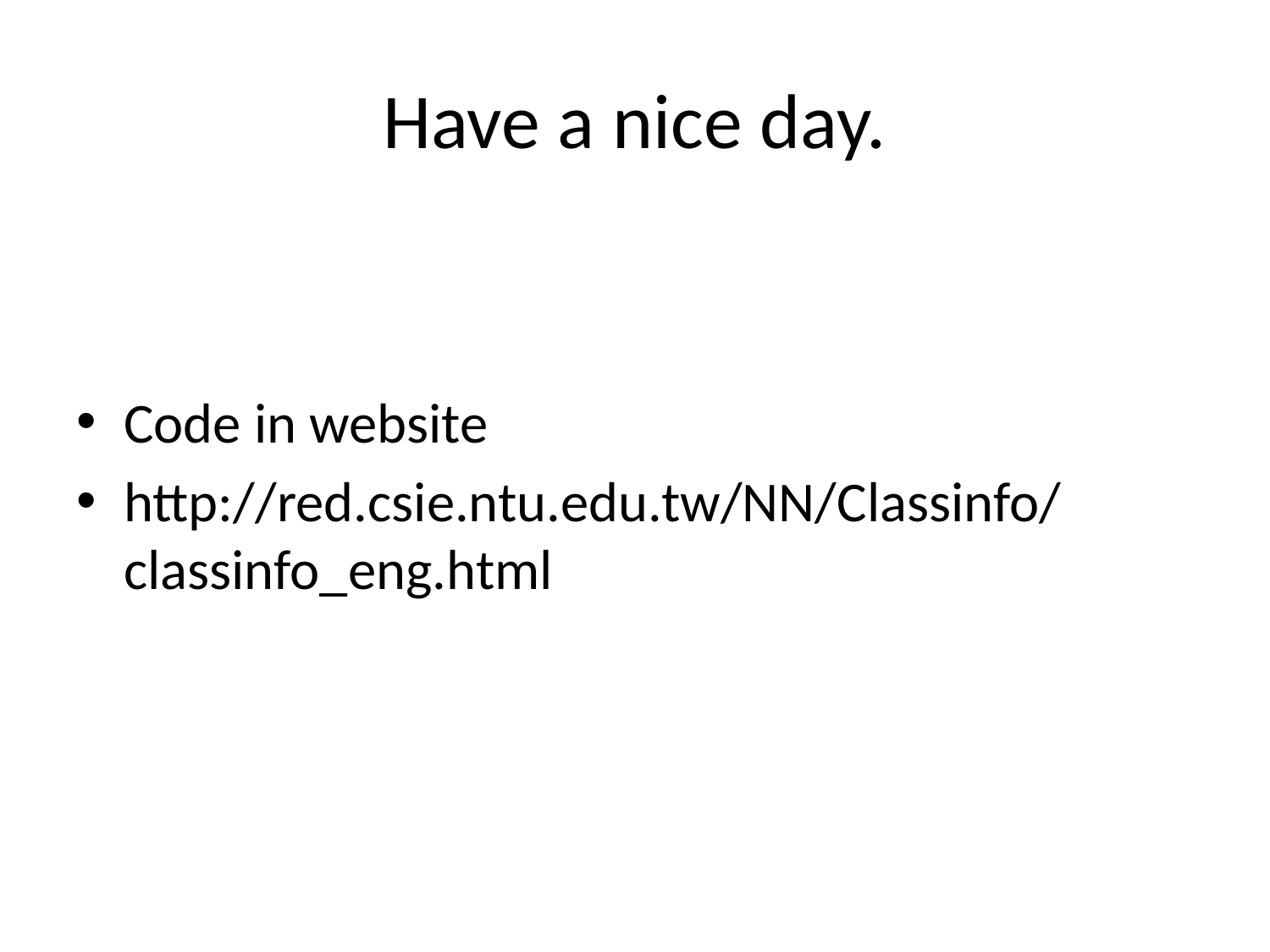

# Have a nice day.

Code in website
http://red.csie.ntu.edu.tw/NN/Classinfo/classinfo_eng.html